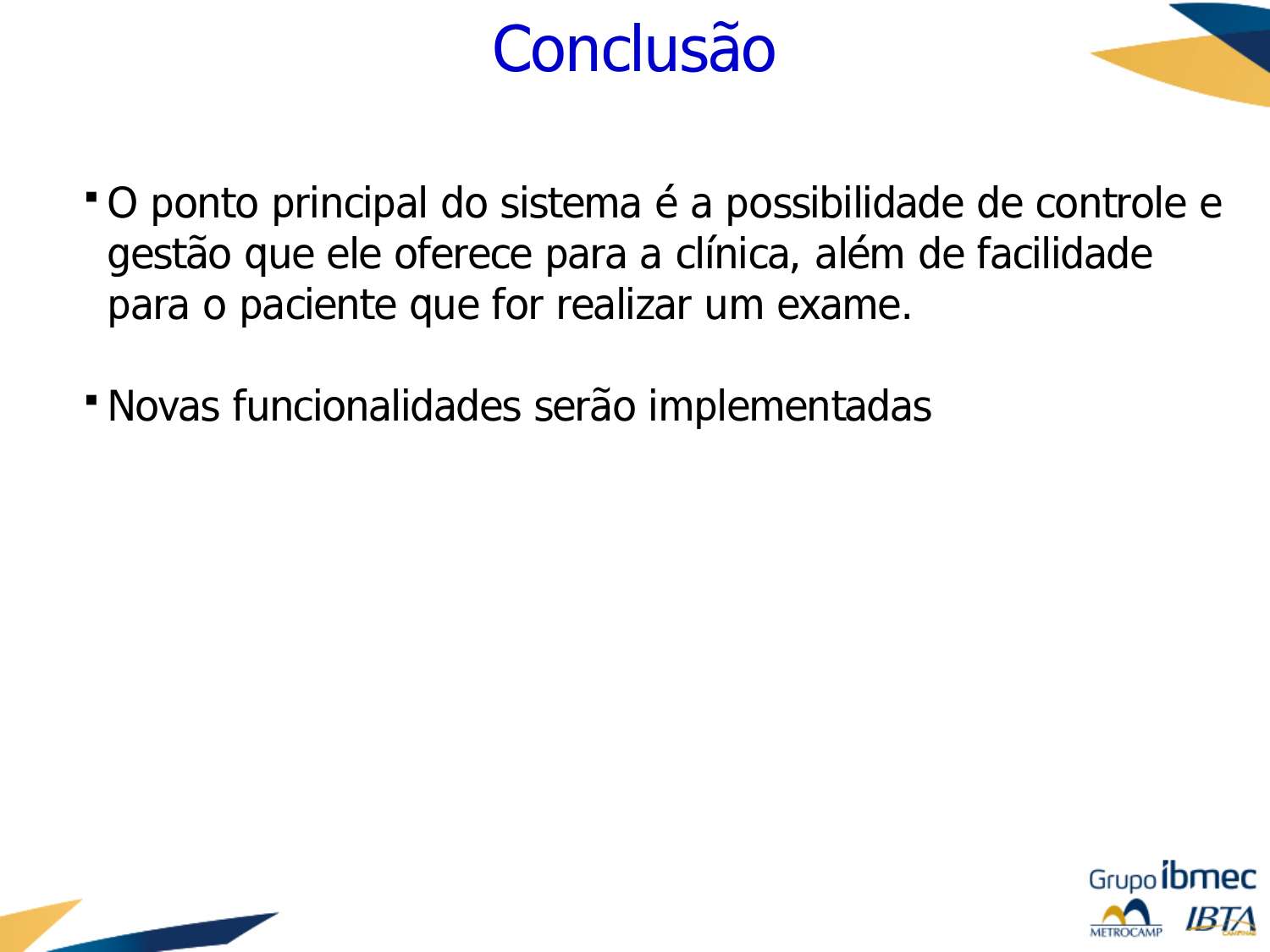

# Conclusão

O ponto principal do sistema é a possibilidade de controle e gestão que ele oferece para a clínica, além de facilidade para o paciente que for realizar um exame.

Novas funcionalidades serão implementadas